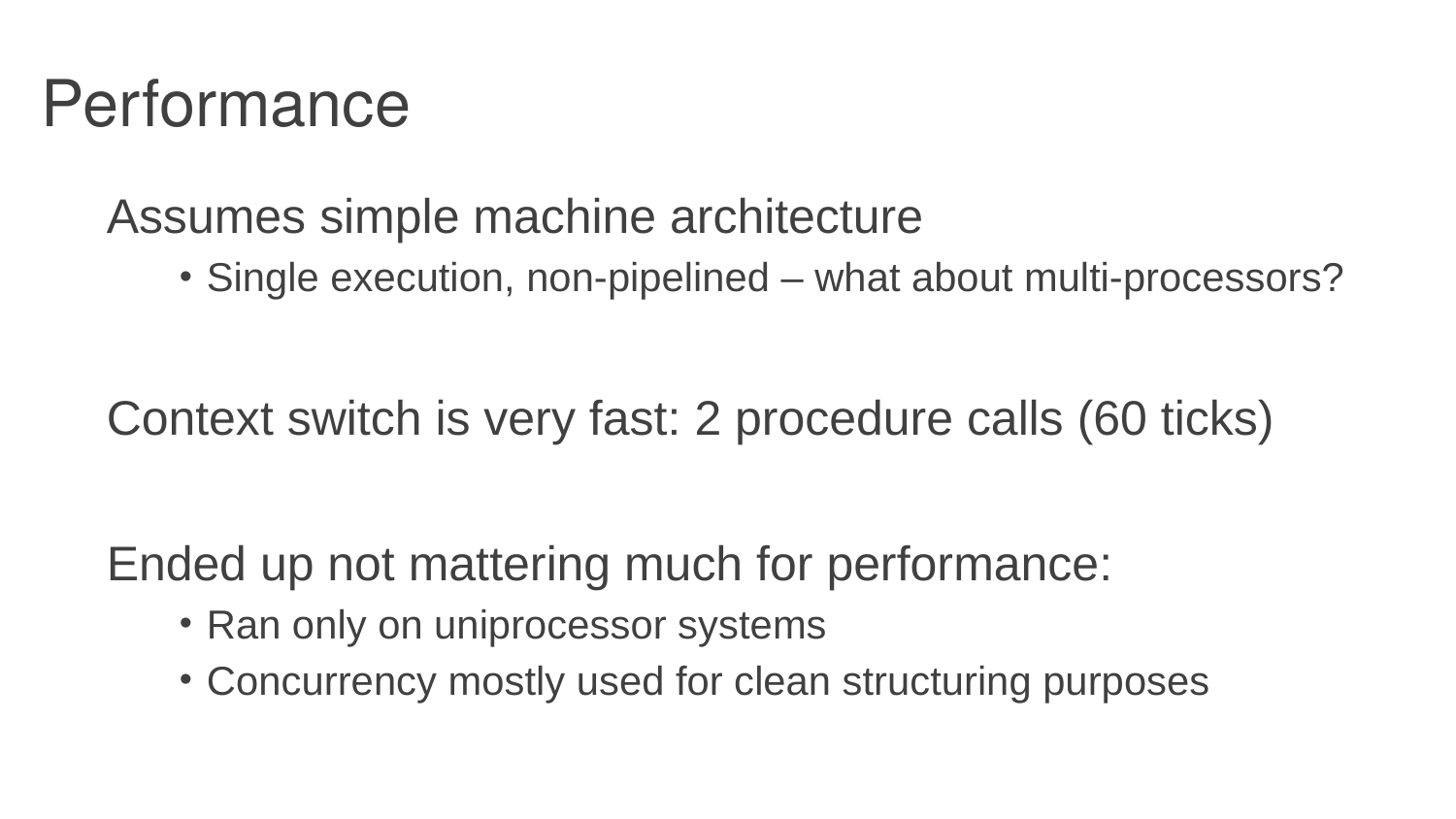

# Performance
Assumes simple machine architecture
Single execution, non-pipelined – what about multi-processors?

Context switch is very fast: 2 procedure calls (60 ticks)

Ended up not mattering much for performance:
Ran only on uniprocessor systems
Concurrency mostly used for clean structuring purposes